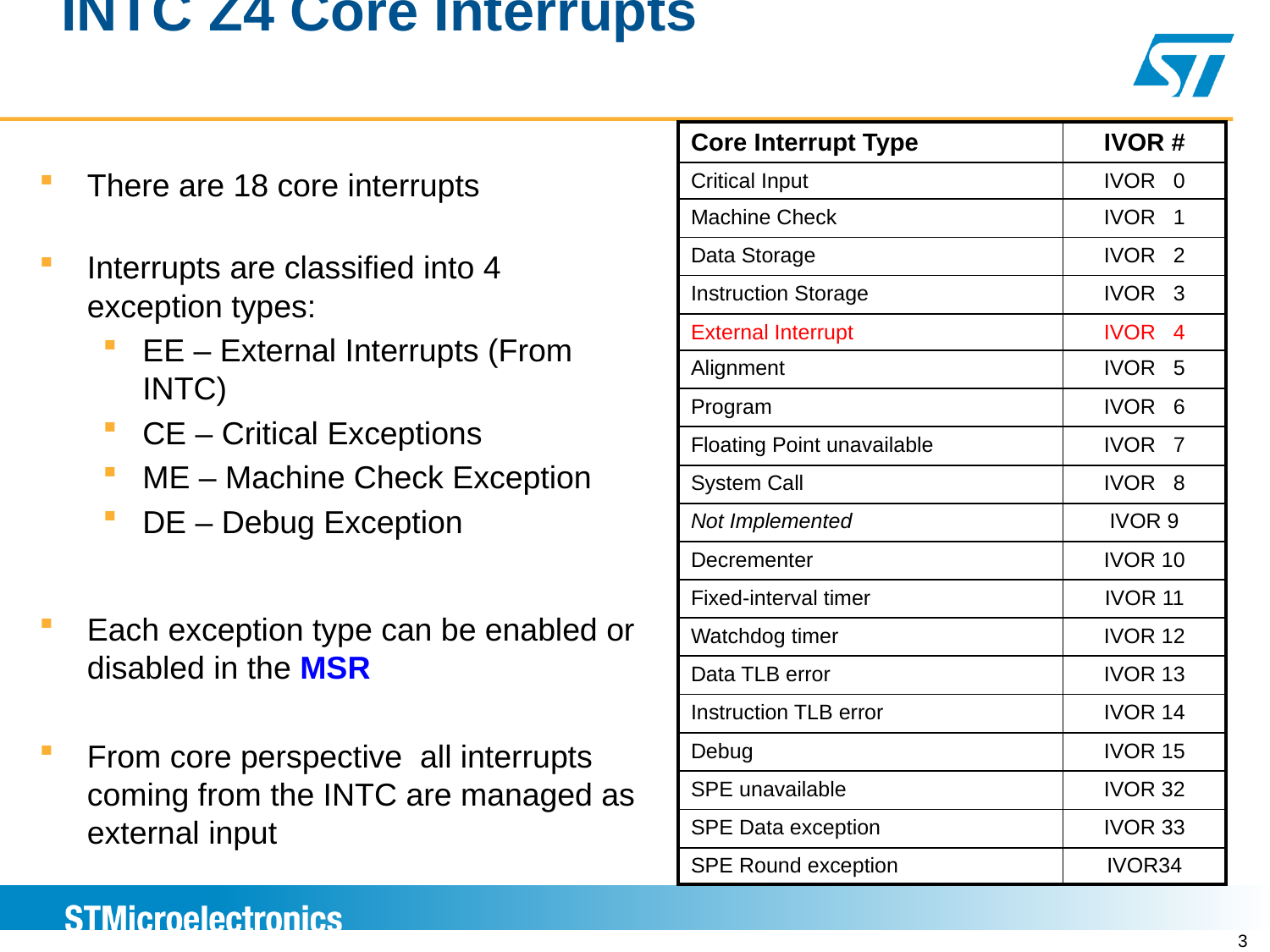

# INTC Z4 Core Interrupts
| Core Interrupt Type | IVOR # |
| --- | --- |
| Critical Input | IVOR 0 |
| Machine Check | IVOR 1 |
| Data Storage | IVOR 2 |
| Instruction Storage | IVOR 3 |
| External Interrupt | IVOR 4 |
| Alignment | IVOR 5 |
| Program | IVOR 6 |
| Floating Point unavailable | IVOR 7 |
| System Call | IVOR 8 |
| Not Implemented | IVOR 9 |
| Decrementer | IVOR 10 |
| Fixed-interval timer | IVOR 11 |
| Watchdog timer | IVOR 12 |
| Data TLB error | IVOR 13 |
| Instruction TLB error | IVOR 14 |
| Debug | IVOR 15 |
| SPE unavailable | IVOR 32 |
| SPE Data exception | IVOR 33 |
| SPE Round exception | IVOR34 |
There are 18 core interrupts
Interrupts are classified into 4 exception types:
EE – External Interrupts (From INTC)
CE – Critical Exceptions
ME – Machine Check Exception
DE – Debug Exception

Each exception type can be enabled or disabled in the MSR

From core perspective  all interrupts coming from the INTC are managed as external input
3